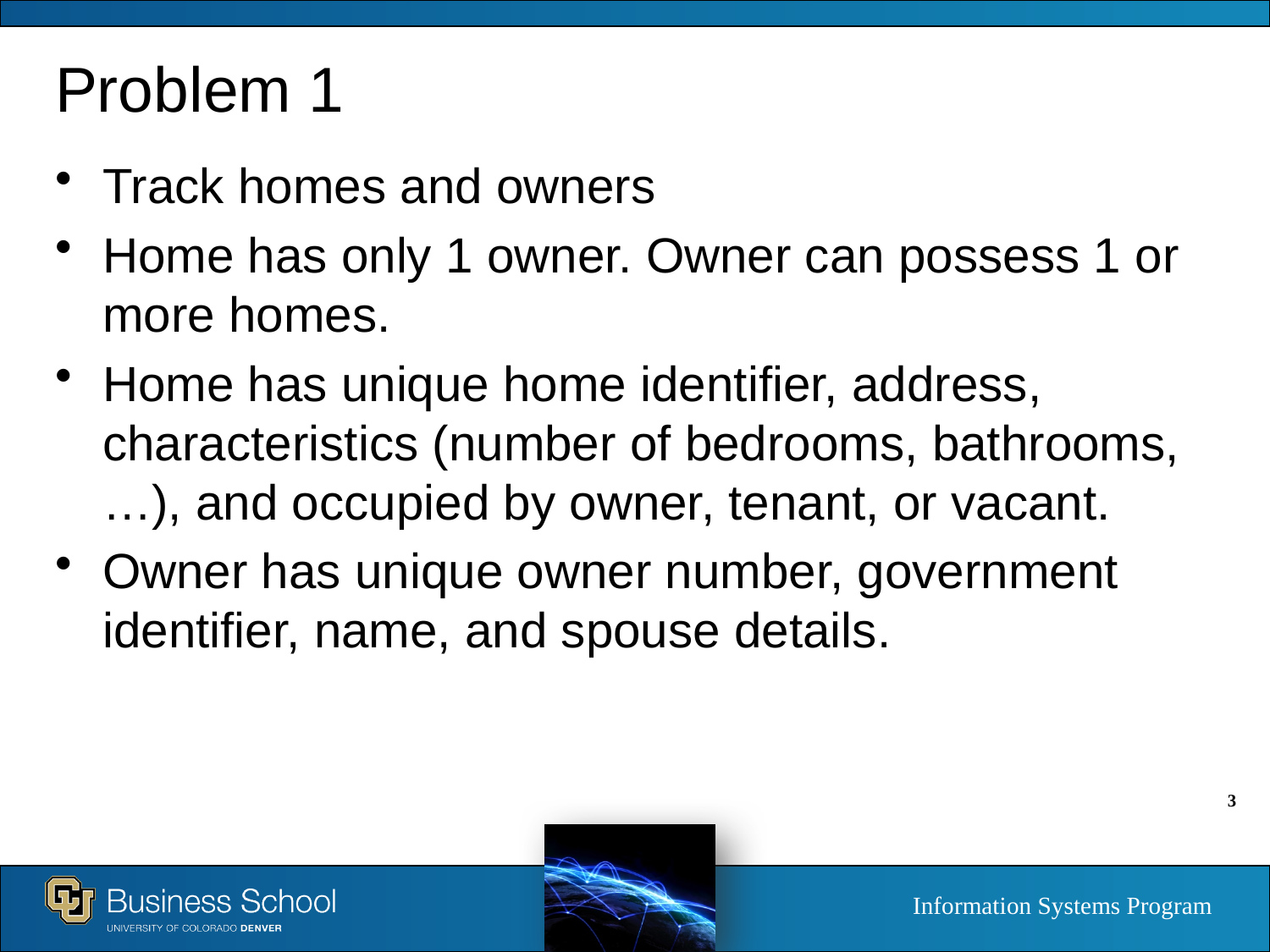

# Problem 1
Track homes and owners
Home has only 1 owner. Owner can possess 1 or more homes.
Home has unique home identifier, address, characteristics (number of bedrooms, bathrooms, …), and occupied by owner, tenant, or vacant.
Owner has unique owner number, government identifier, name, and spouse details.